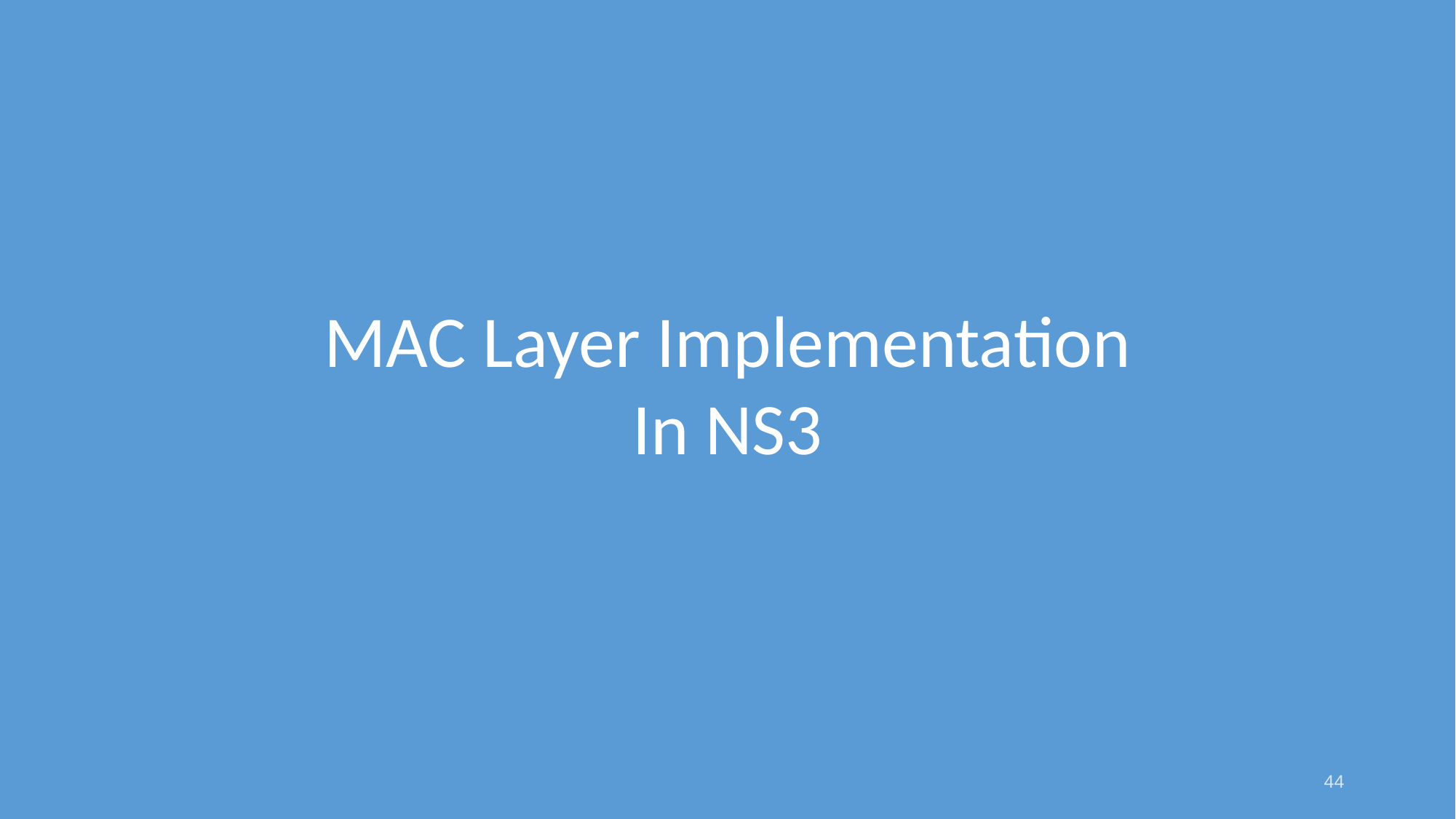

# MAC Layer Implementation In NS3
44